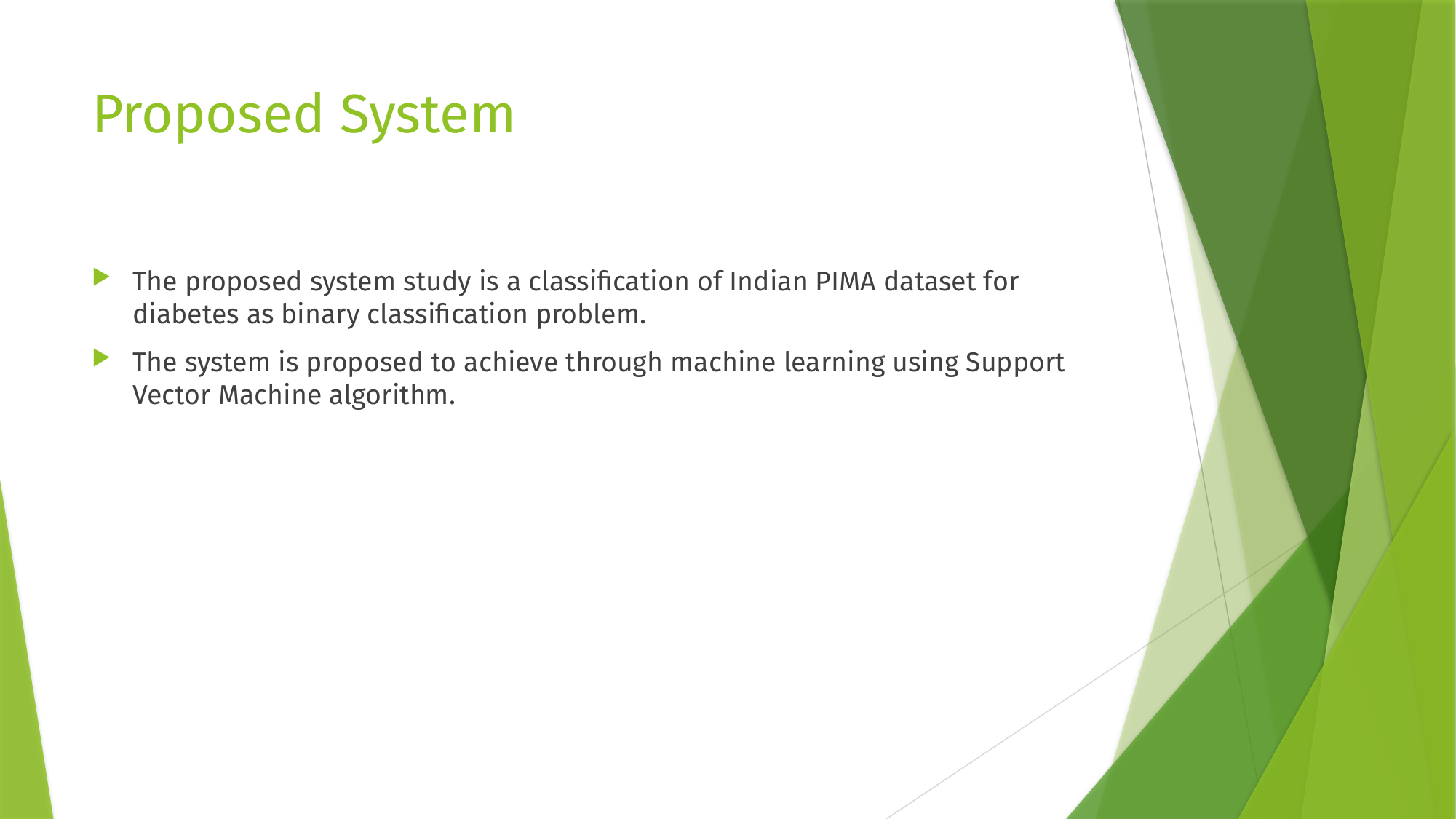

# Proposed System
The proposed system study is a classification of Indian PIMA dataset for diabetes as binary classification problem.
The system is proposed to achieve through machine learning using Support Vector Machine algorithm.